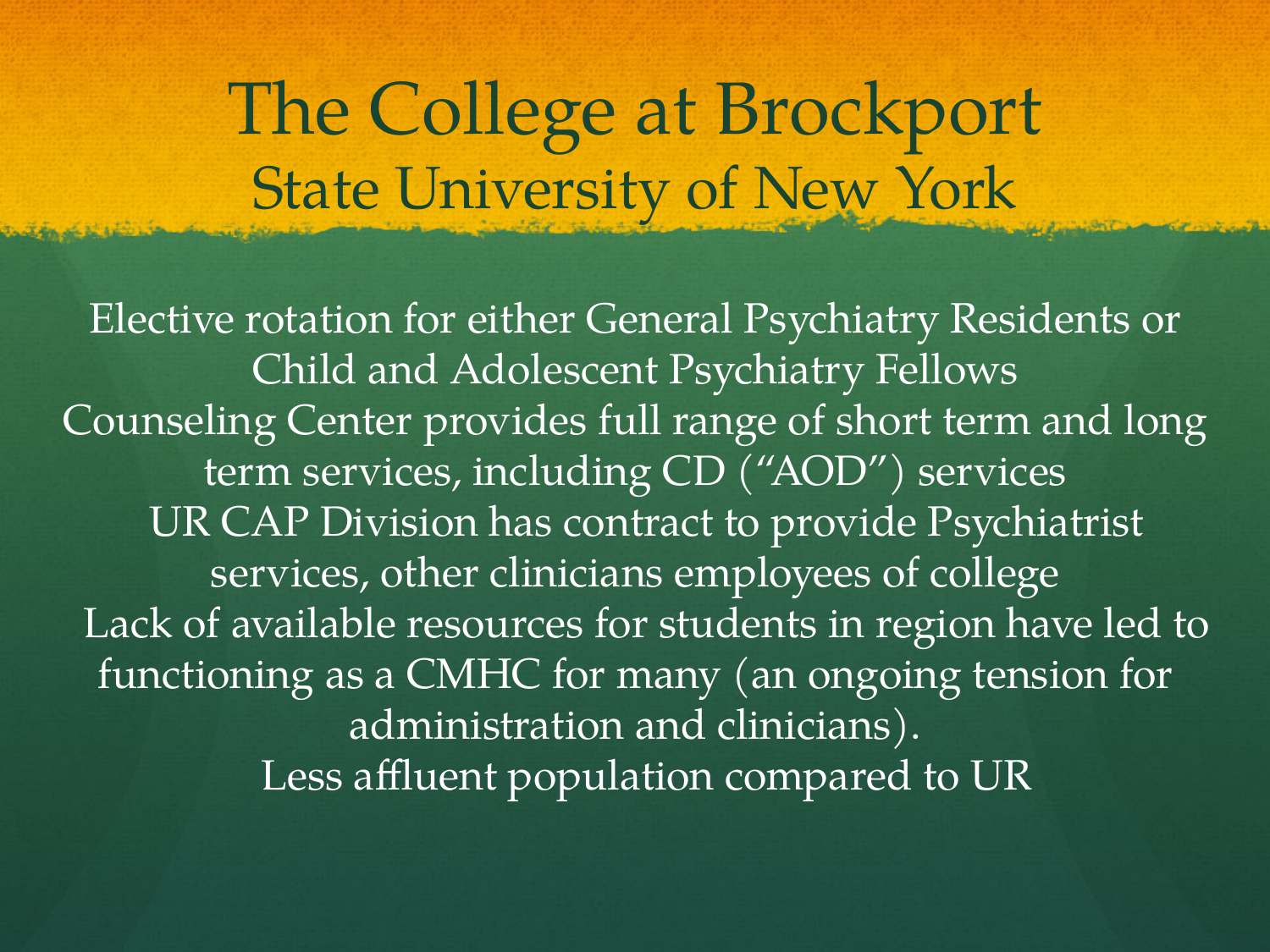

# The College at Brockport State University of New York
Elective rotation for either General Psychiatry Residents or Child and Adolescent Psychiatry Fellows
Counseling Center provides full range of short term and long term services, including CD (“AOD”) services
UR CAP Division has contract to provide Psychiatrist services, other clinicians employees of college
Lack of available resources for students in region have led to functioning as a CMHC for many (an ongoing tension for administration and clinicians).
Less affluent population compared to UR